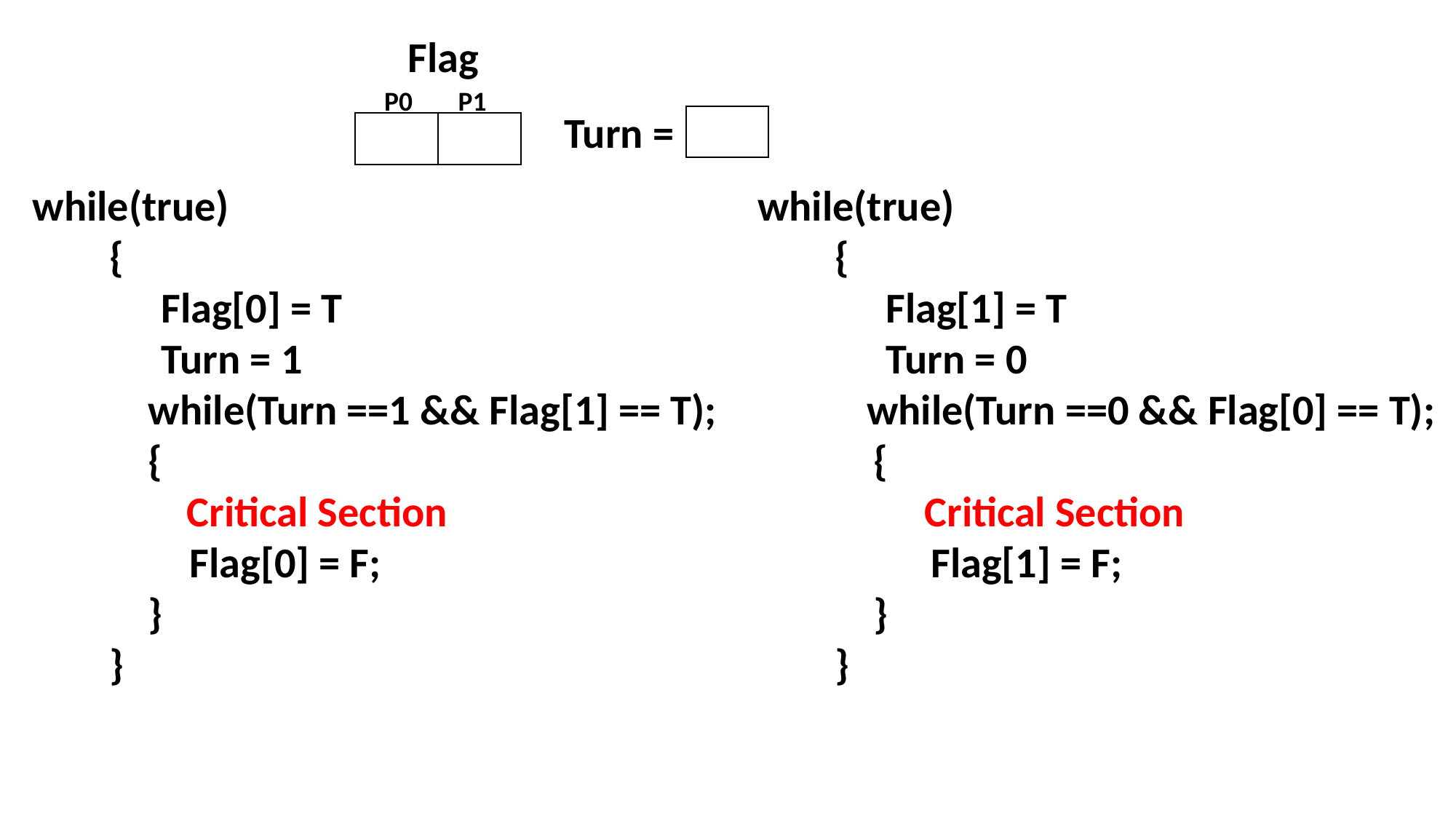

Flag
P0
P1

Turn =

while(true)
        {
	  Flag[1] = T
	  Turn = 0
	while(Turn ==0 && Flag[0] == T);
            {
	      Critical Section
                  Flag[1] = F;
            }
        }
while(true)
        {
	  Flag[0] = T
	  Turn = 1
            while(Turn ==1 && Flag[1] == T);
            {
                Critical Section                		     Flag[0] = F;
            }
        }